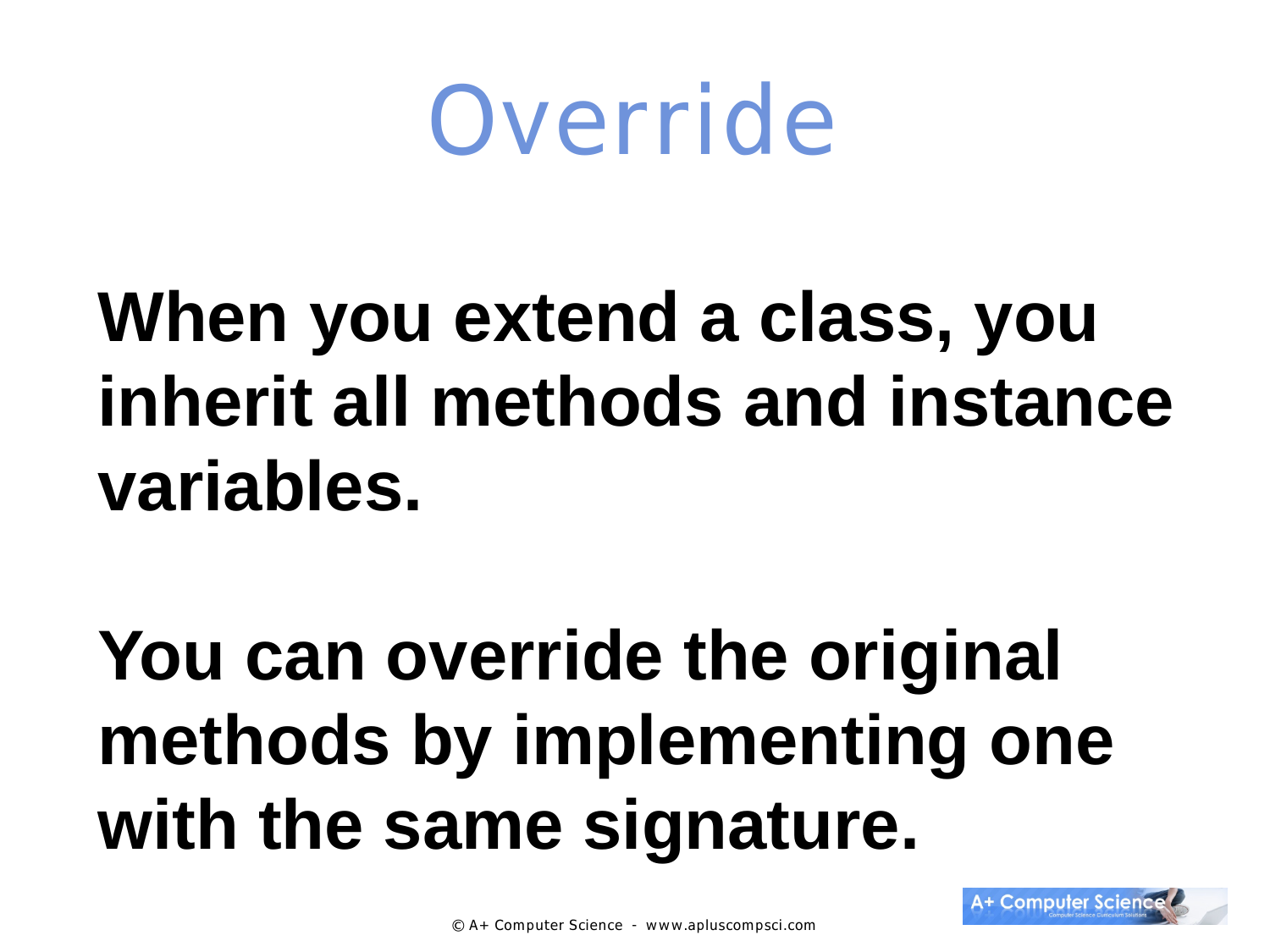

Override
When you extend a class, you
inherit all methods and instance
variables.
You can override the original
methods by implementing one
with the same signature.

© A+ Computer Science  -  www.apluscompsci.com